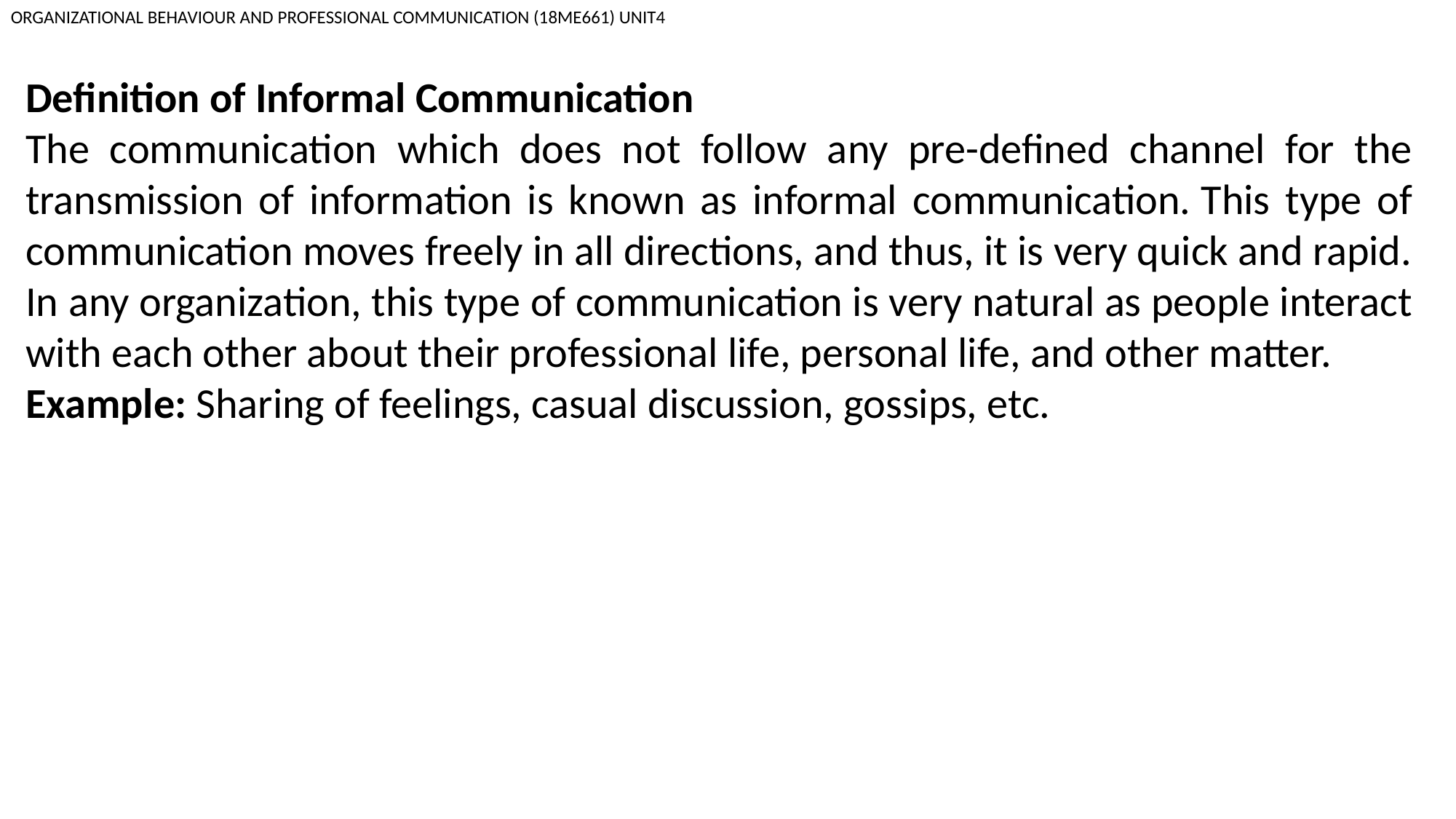

ORGANIZATIONAL BEHAVIOUR AND PROFESSIONAL COMMUNICATION (18ME661) UNIT4
Definition of Informal Communication
The communication which does not follow any pre-defined channel for the transmission of information is known as informal communication. This type of communication moves freely in all directions, and thus, it is very quick and rapid. In any organization, this type of communication is very natural as people interact with each other about their professional life, personal life, and other matter.
Example: Sharing of feelings, casual discussion, gossips, etc.